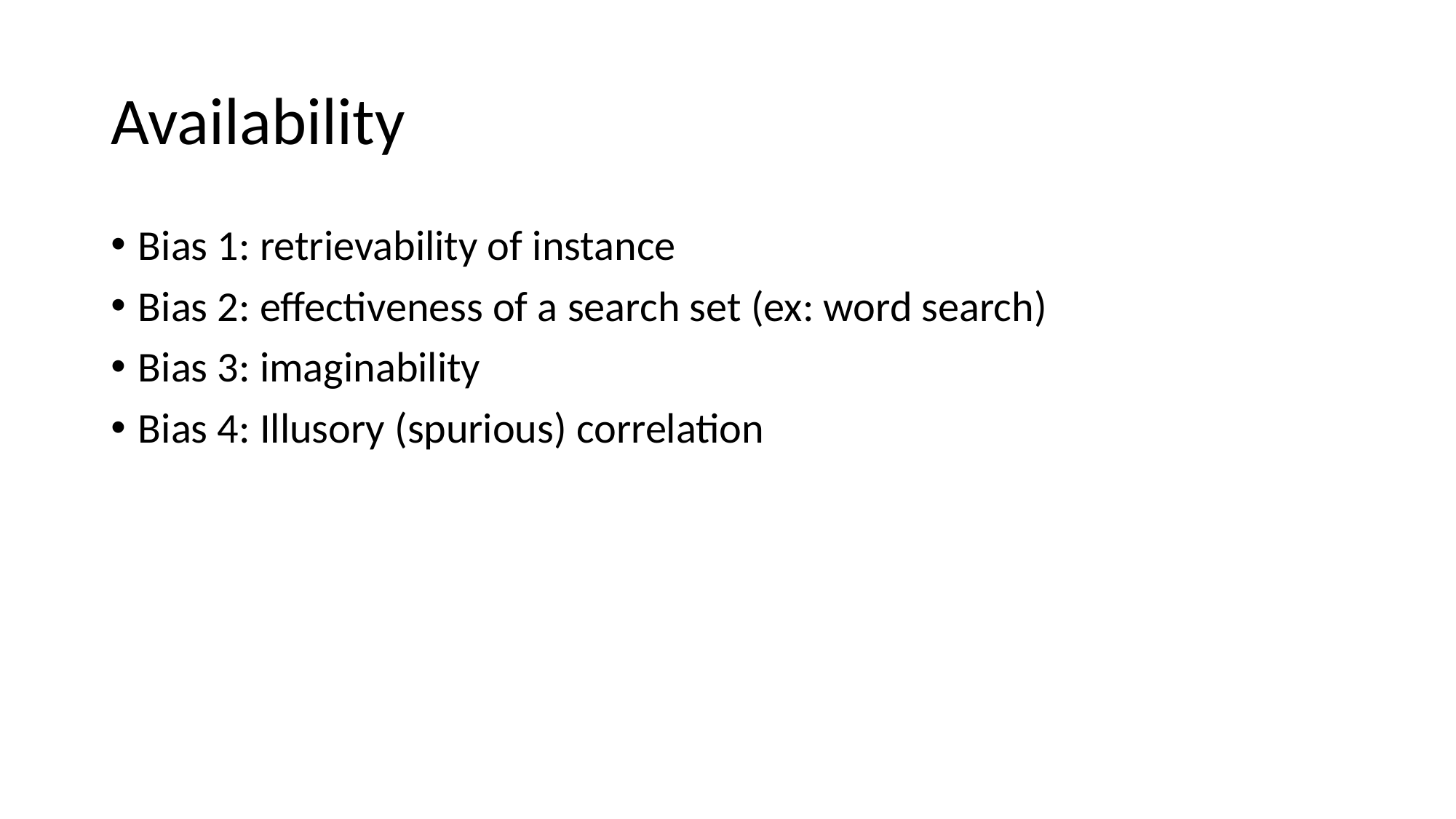

# Availability
Bias 1: retrievability of instance
Bias 2: effectiveness of a search set (ex: word search)
Bias 3: imaginability
Bias 4: Illusory (spurious) correlation